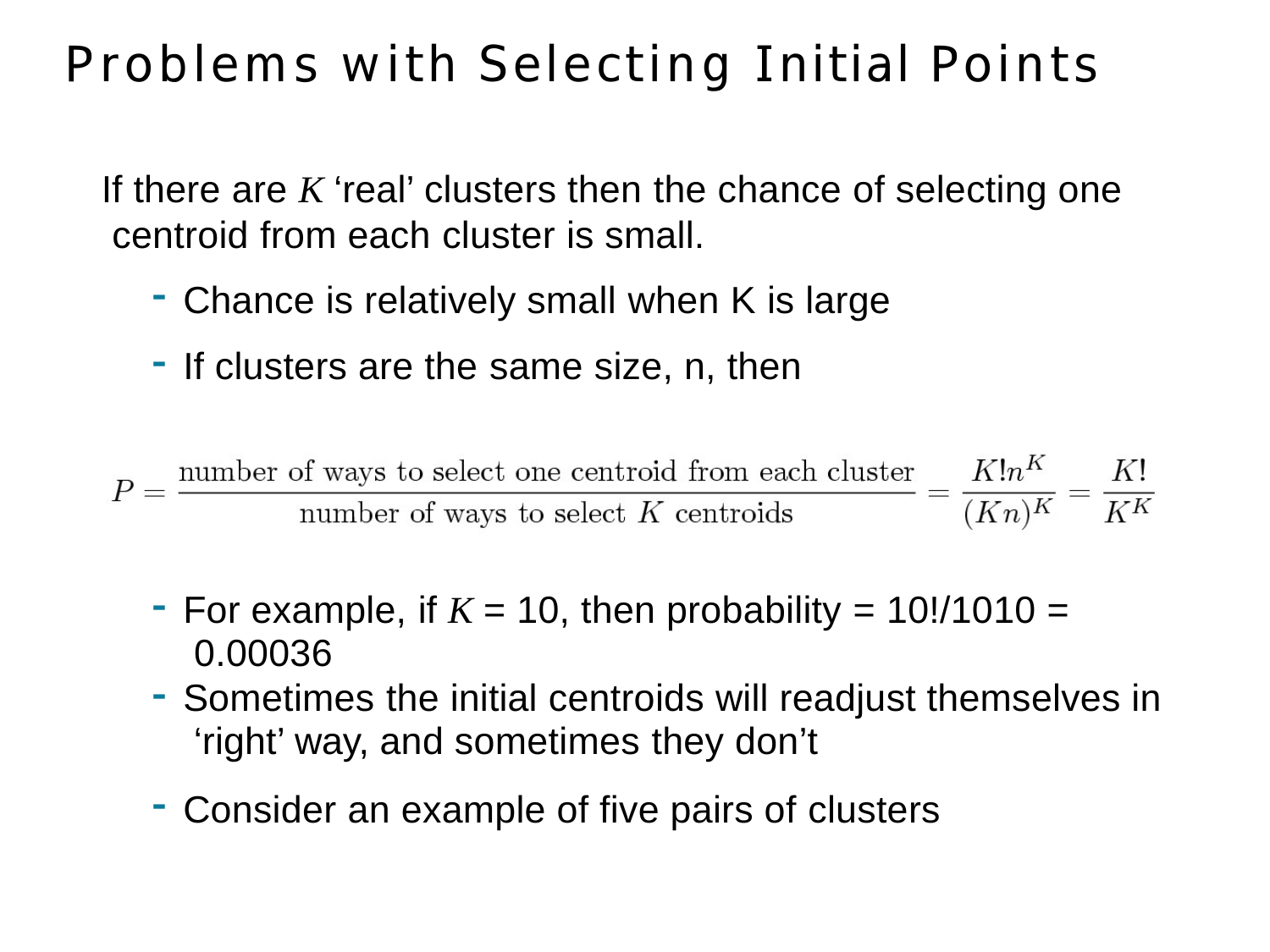

# Problems with Selecting Initial Points
If there are K ‘real’ clusters then the chance of selecting one  centroid from each cluster is small.
Chance is relatively small when K is large
If clusters are the same size, n, then

For example, if K = 10, then probability = 10!/1010 =  0.00036
Sometimes the initial centroids will readjust themselves in  ‘right’ way, and sometimes they don’t
Consider an example of five pairs of clusters